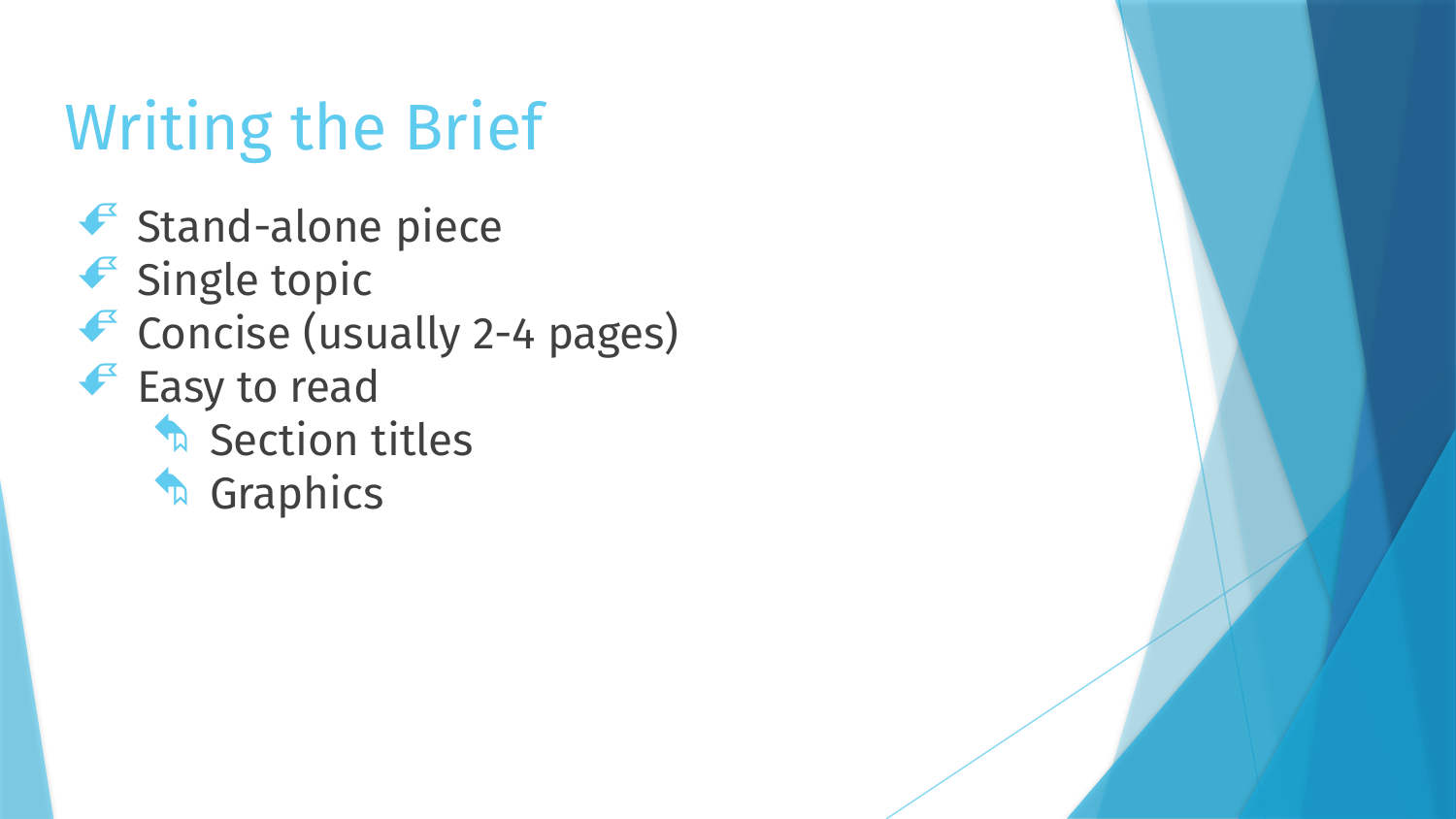

# Writing the Brief
Stand-alone piece
Single topic
Concise (usually 2-4 pages)
Easy to read
Section titles
Graphics